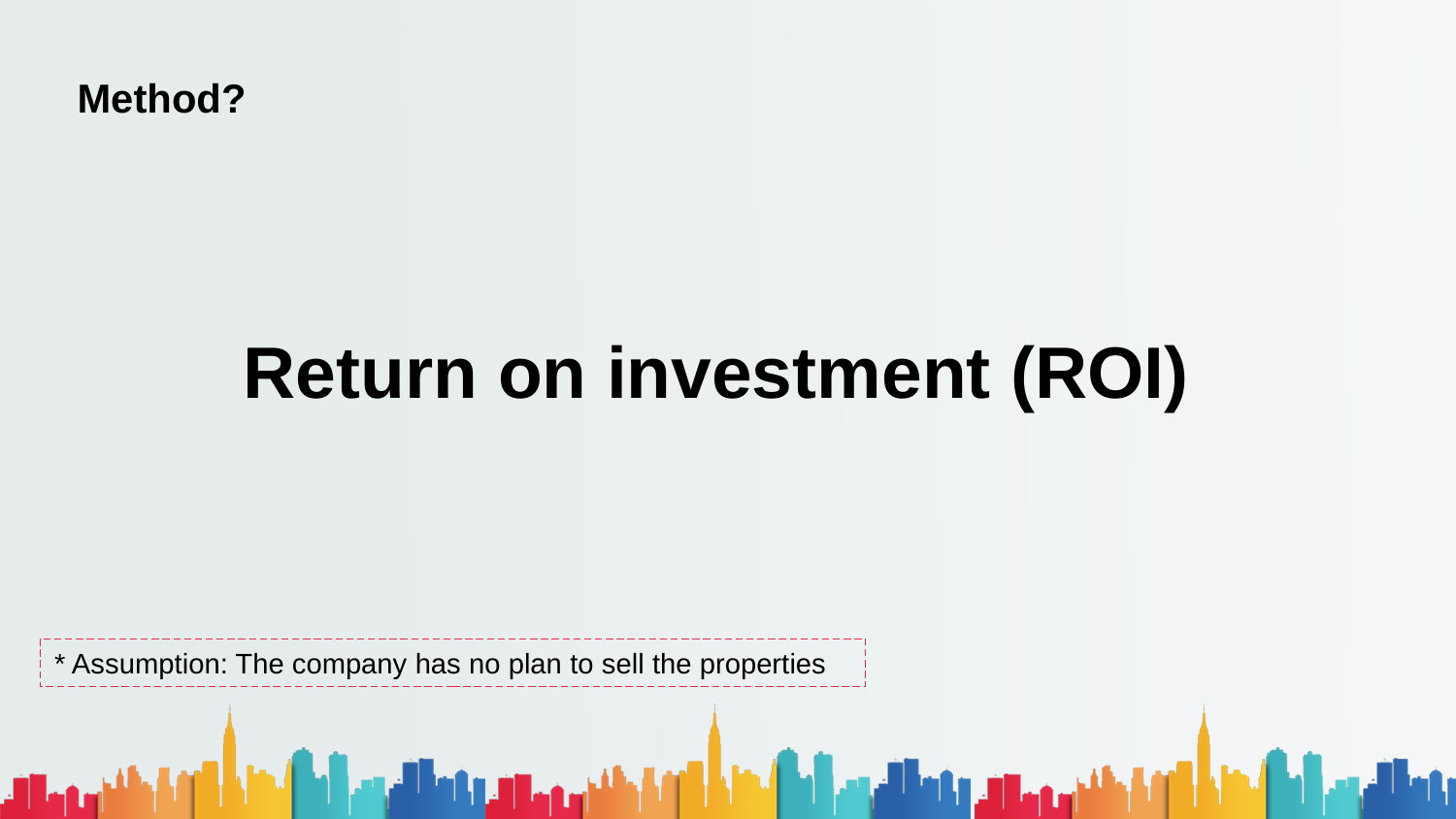

Method?
Return on investment (ROI)
* Assumption: The company has no plan to sell the properties